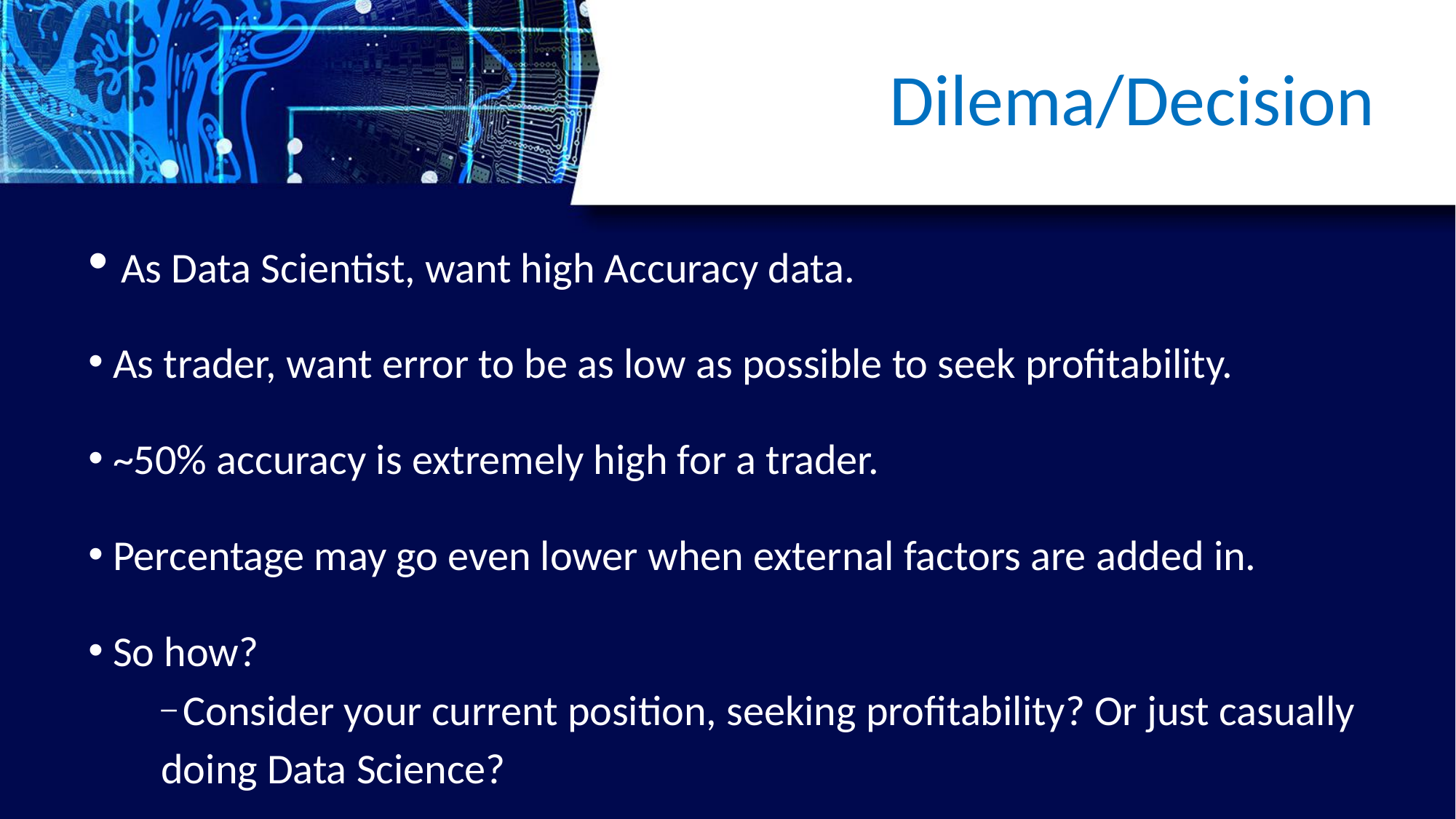

# Dilema/Decision
 As Data Scientist, want high Accuracy data.

 As trader, want error to be as low as possible to seek profitability.

 ~50% accuracy is extremely high for a trader.

 Percentage may go even lower when external factors are added in.

 So how?
 Consider your current position, seeking profitability? Or just casually doing Data Science?